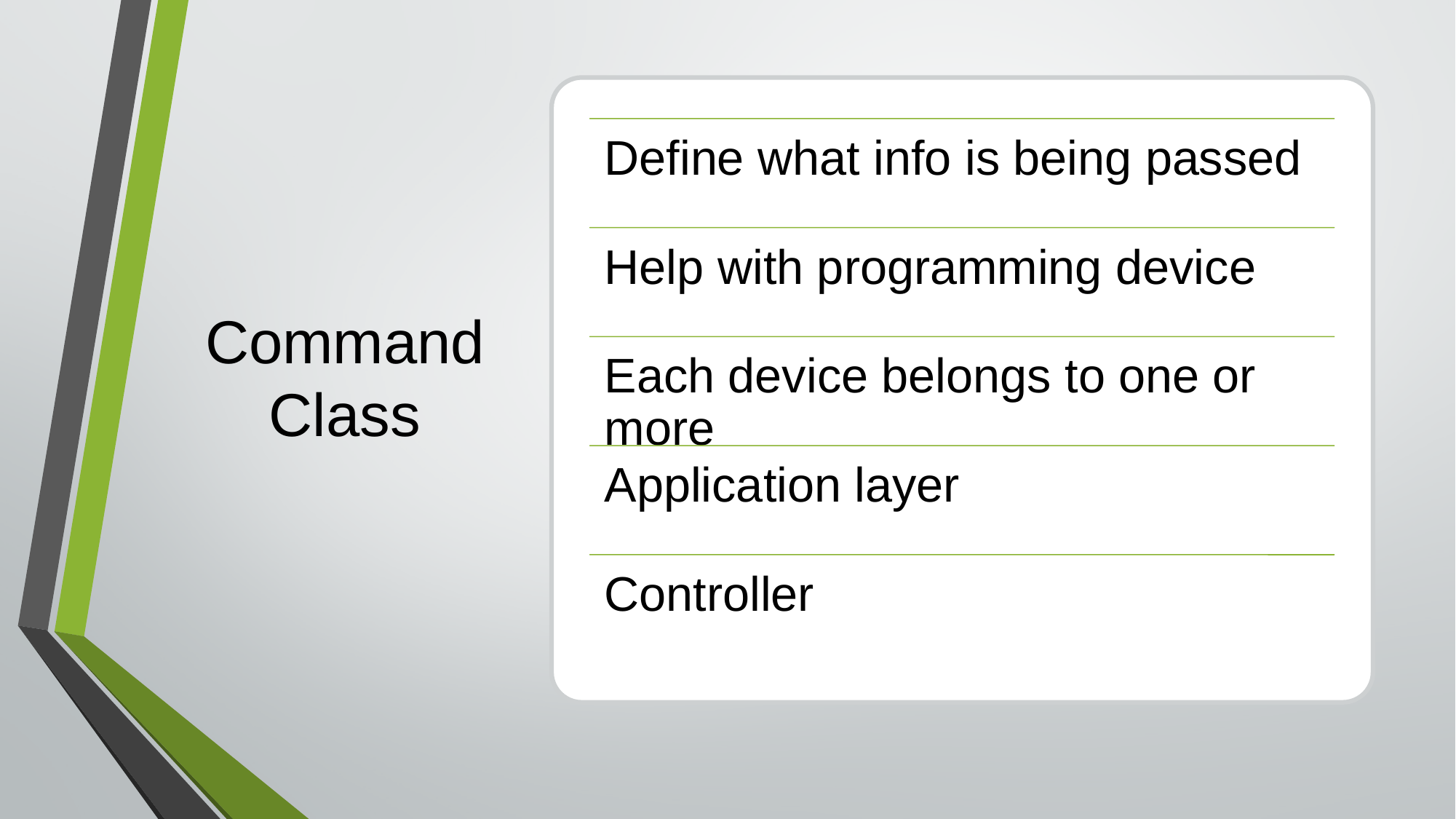

Define what info is being passed
Help with programming device
Each device belongs to one or more
Application layer
Controller
# Command Class